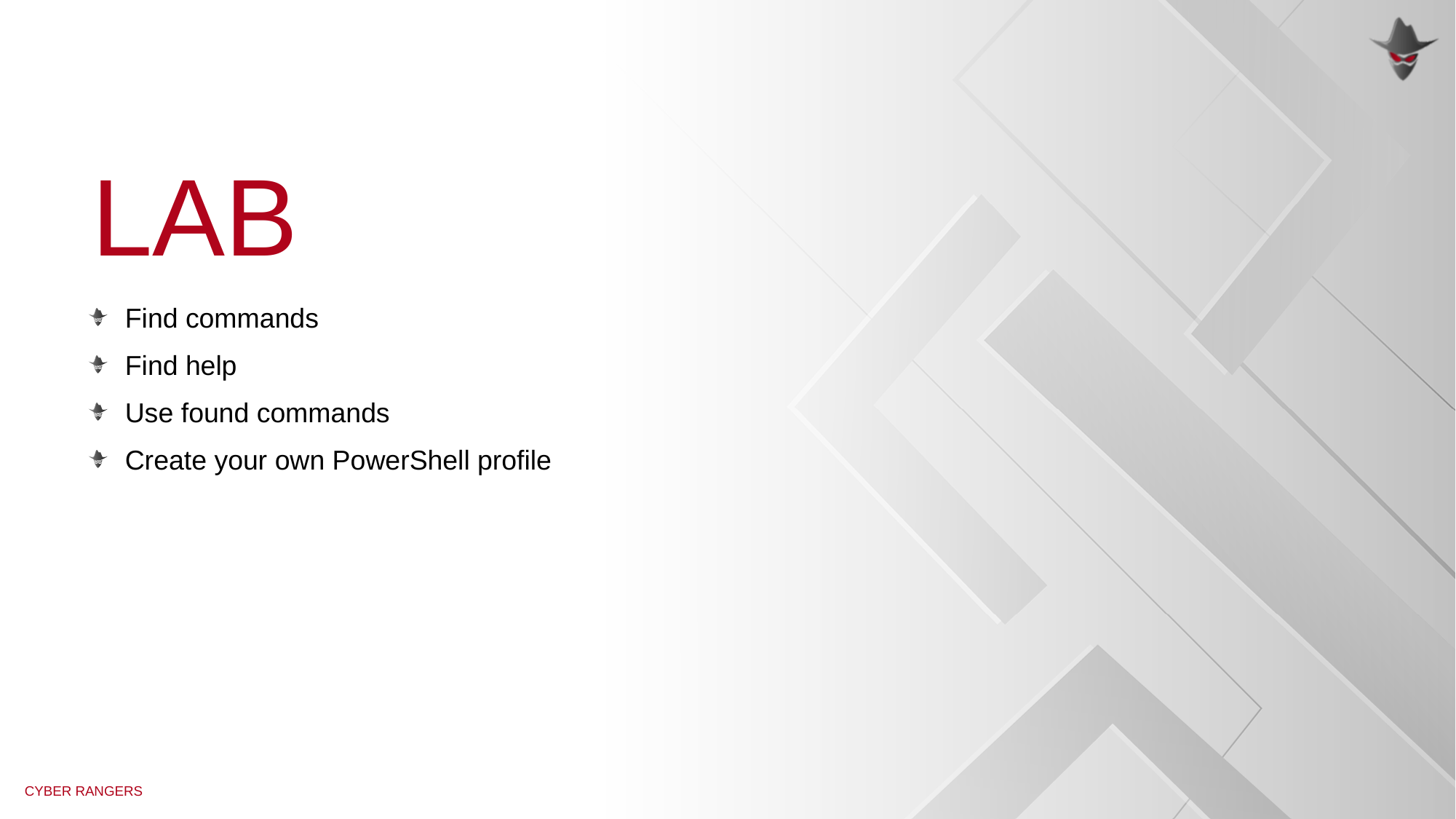

Find commands
Find help
Use found commands
Create your own PowerShell profile